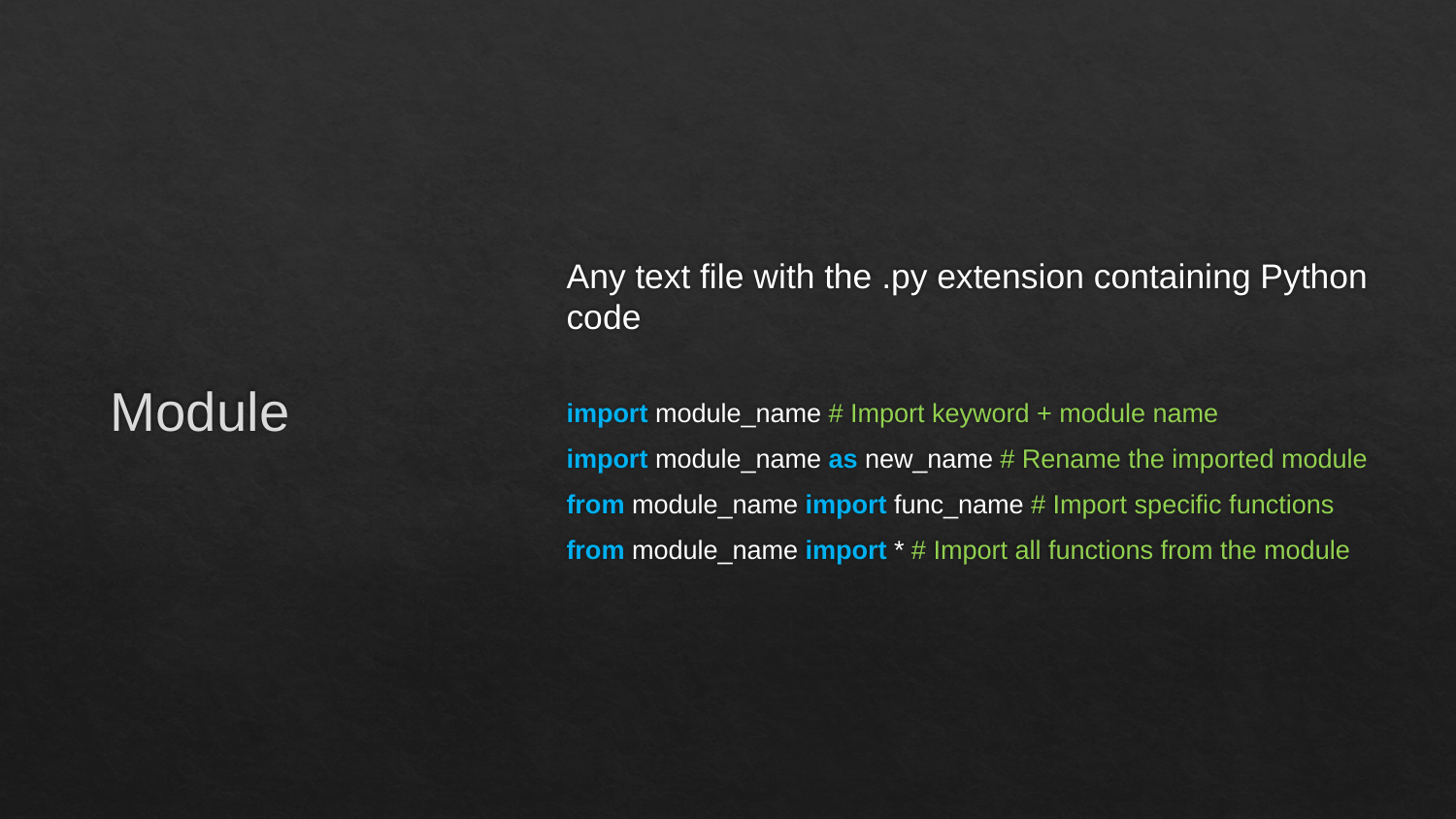

Any text file with the .py extension containing Python code

import module_name # Import keyword + module name
import module_name as new_name # Rename the imported module
from module_name import func_name # Import specific functions
from module_name import * # Import all functions from the module
# Module